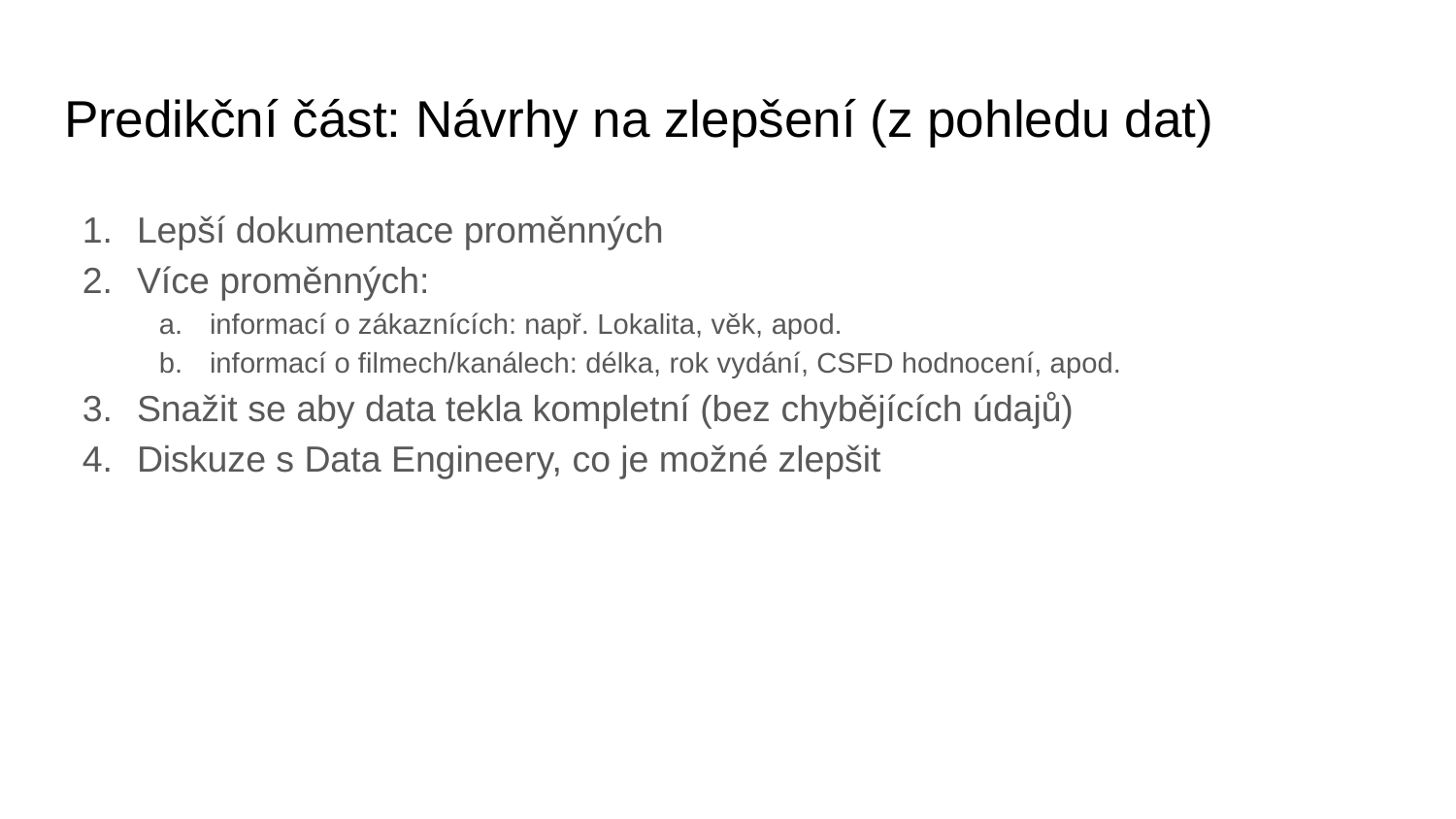

# Predikční část: Návrhy na zlepšení (z pohledu dat)

Lepší dokumentace proměnných
Více proměnných:
informací o zákaznících: např. Lokalita, věk, apod.
informací o filmech/kanálech: délka, rok vydání, CSFD hodnocení, apod.
Snažit se aby data tekla kompletní (bez chybějících údajů)
Diskuze s Data Engineery, co je možné zlepšit